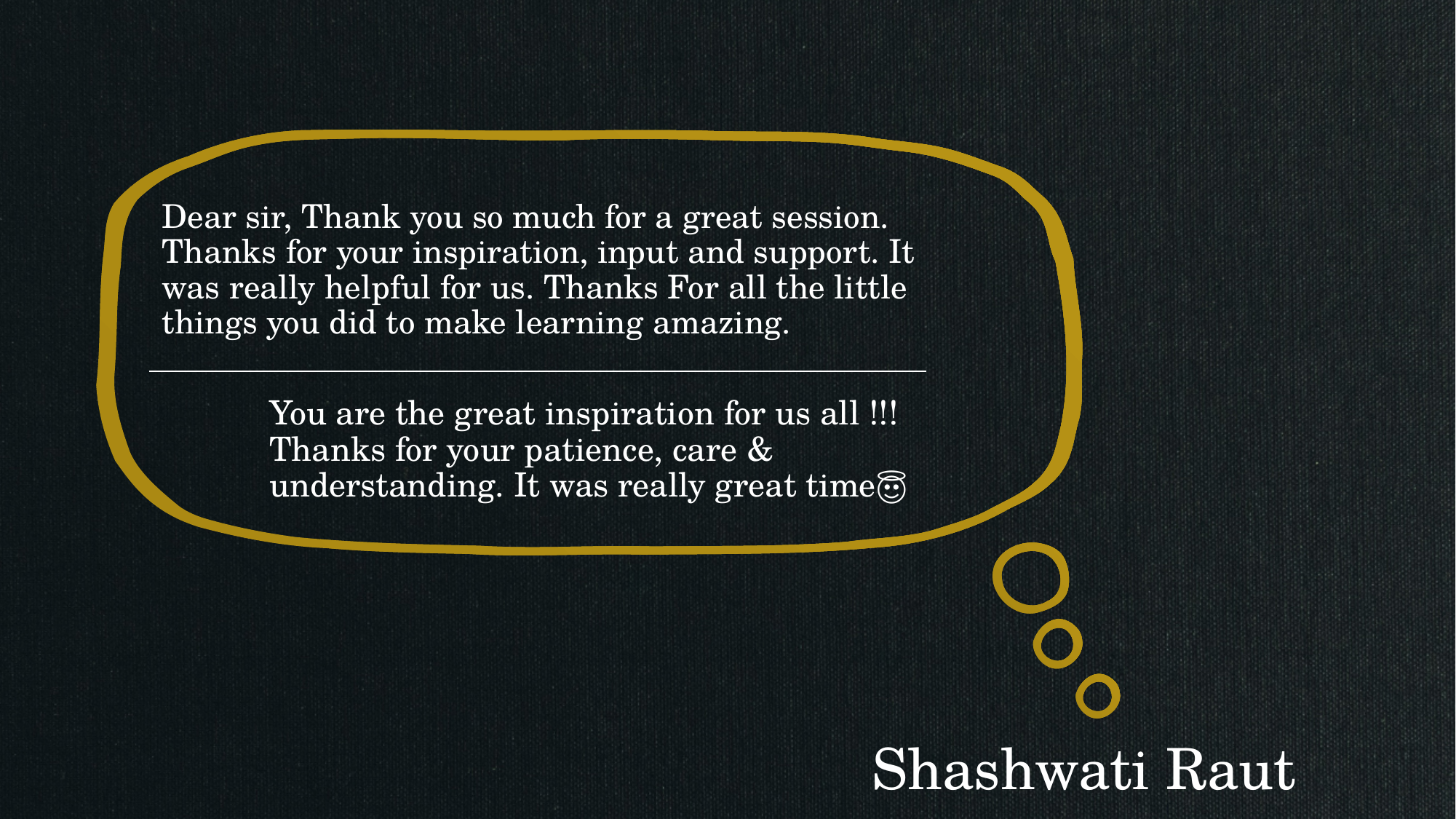

Dear sir, Thank you so much for a great session. Thanks for your inspiration, input and support. It was really helpful for us. Thanks For all the little things you did to make learning amazing.
You are the great inspiration for us all !!!  Thanks for your patience, care & understanding. It was really great time😇
Shashwati Raut